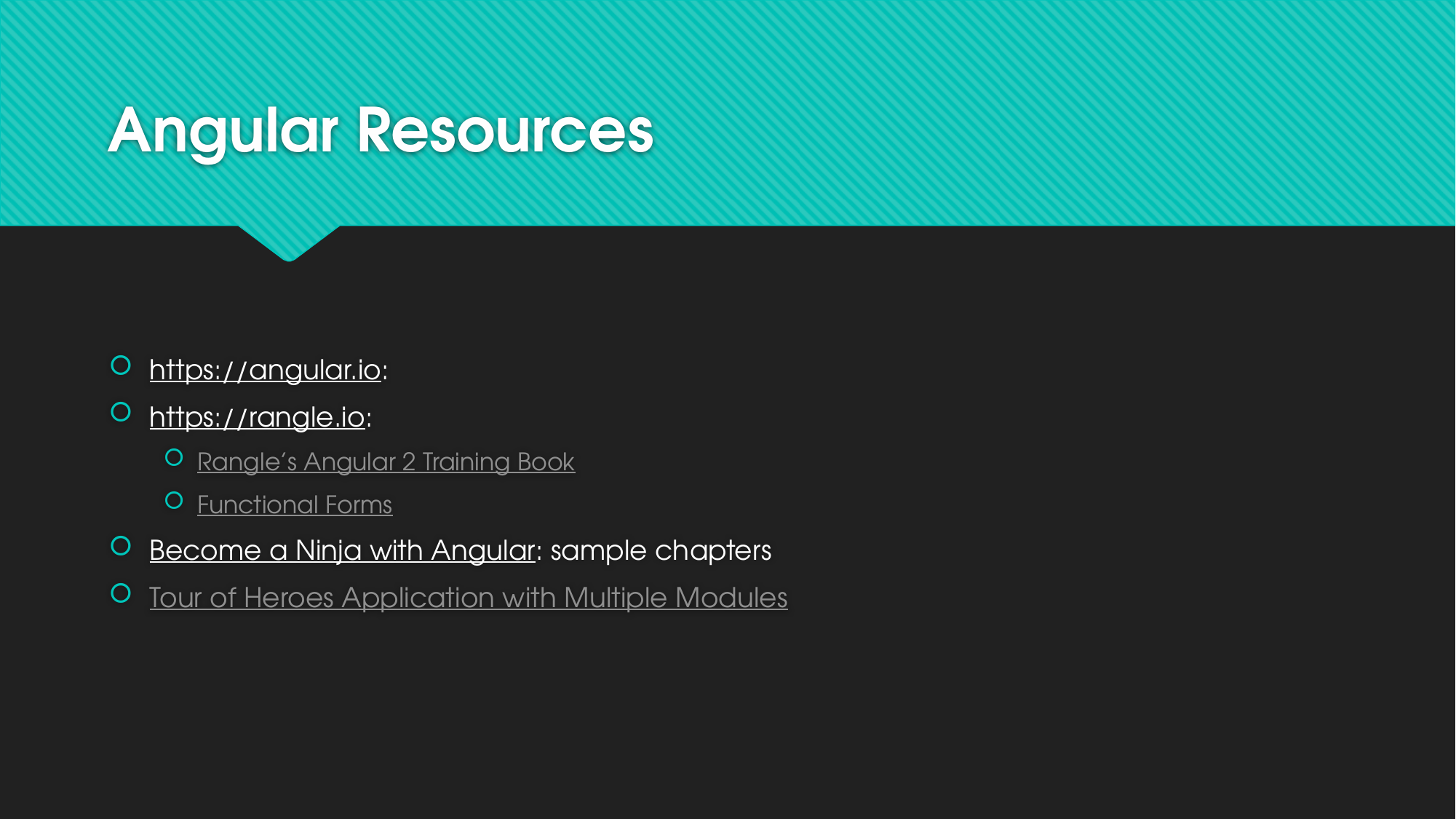

# Angular Resources
https://angular.io:
https://rangle.io:
Rangle’s Angular 2 Training Book
Functional Forms
Become a Ninja with Angular: sample chapters
Tour of Heroes Application with Multiple Modules